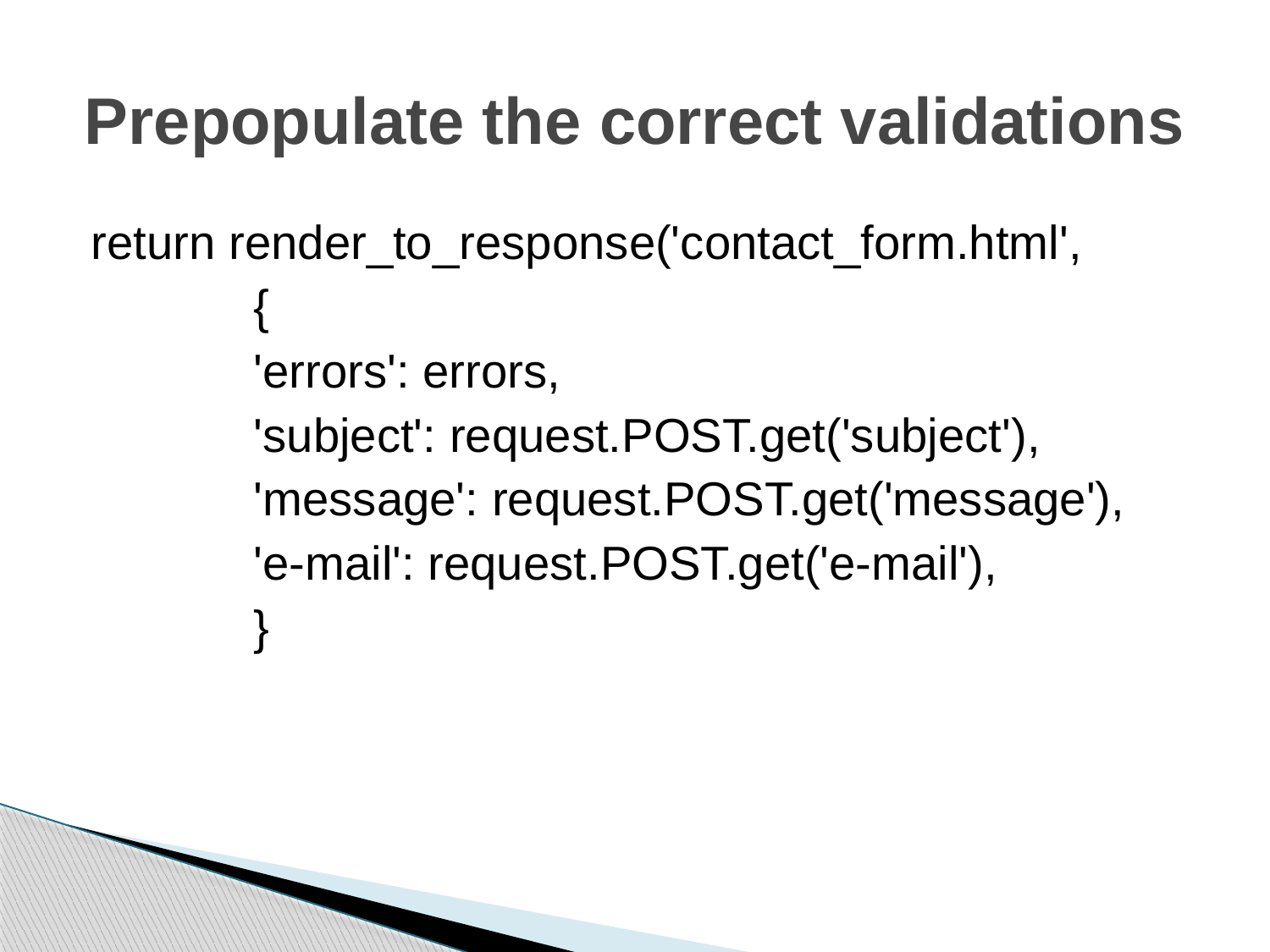

# Prepopulate the correct validations
return render_to_response('contact_form.html',
		{
		'errors': errors,
		'subject': request.POST.get('subject'),
		'message': request.POST.get('message'),
		'e-mail': request.POST.get('e-mail'),
		}